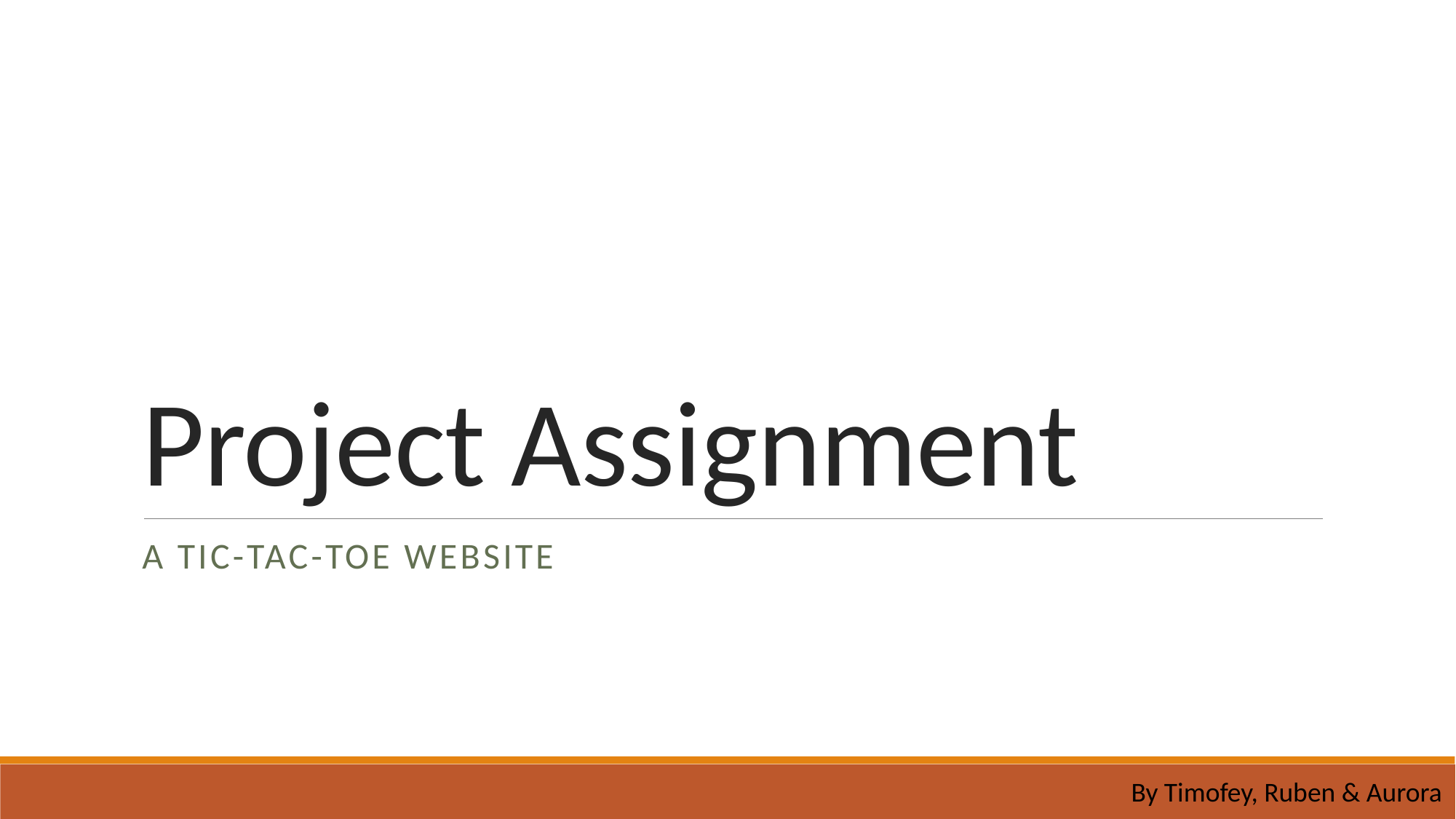

# Project Assignment
A Tic-Tac-Toe Website
By Timofey, Ruben & Aurora